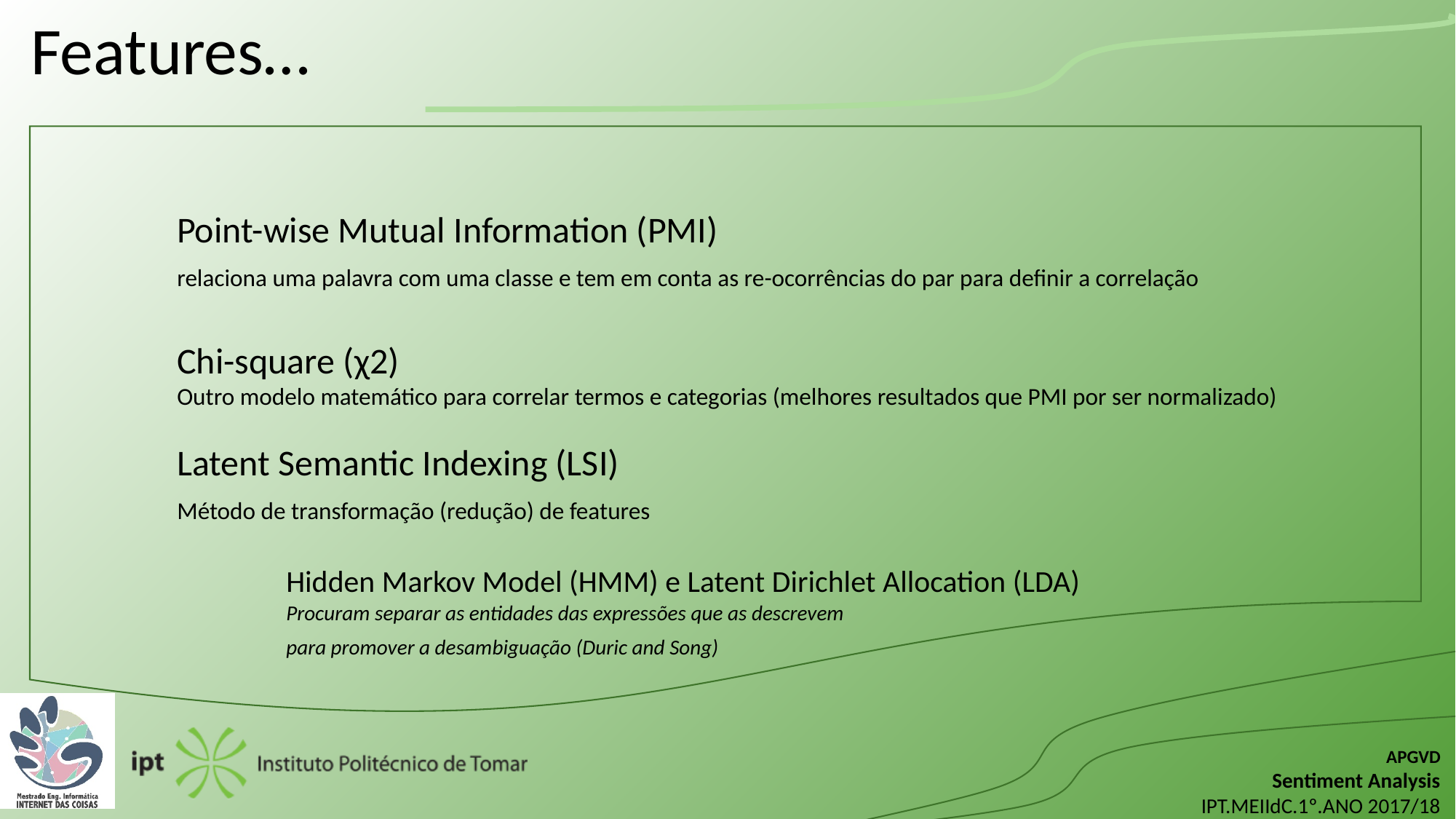

Features…

	Point-wise Mutual Information (PMI)
	relaciona uma palavra com uma classe e tem em conta as re-ocorrências do par para definir a correlação

	Chi-square (χ2)
	Outro modelo matemático para correlar termos e categorias (melhores resultados que PMI por ser normalizado)

	Latent Semantic Indexing (LSI)
	Método de transformação (redução) de features

	Hidden Markov Model (HMM) e Latent Dirichlet Allocation (LDA)
	Procuram separar as entidades das expressões que as descrevem
	para promover a desambiguação (Duric and Song)